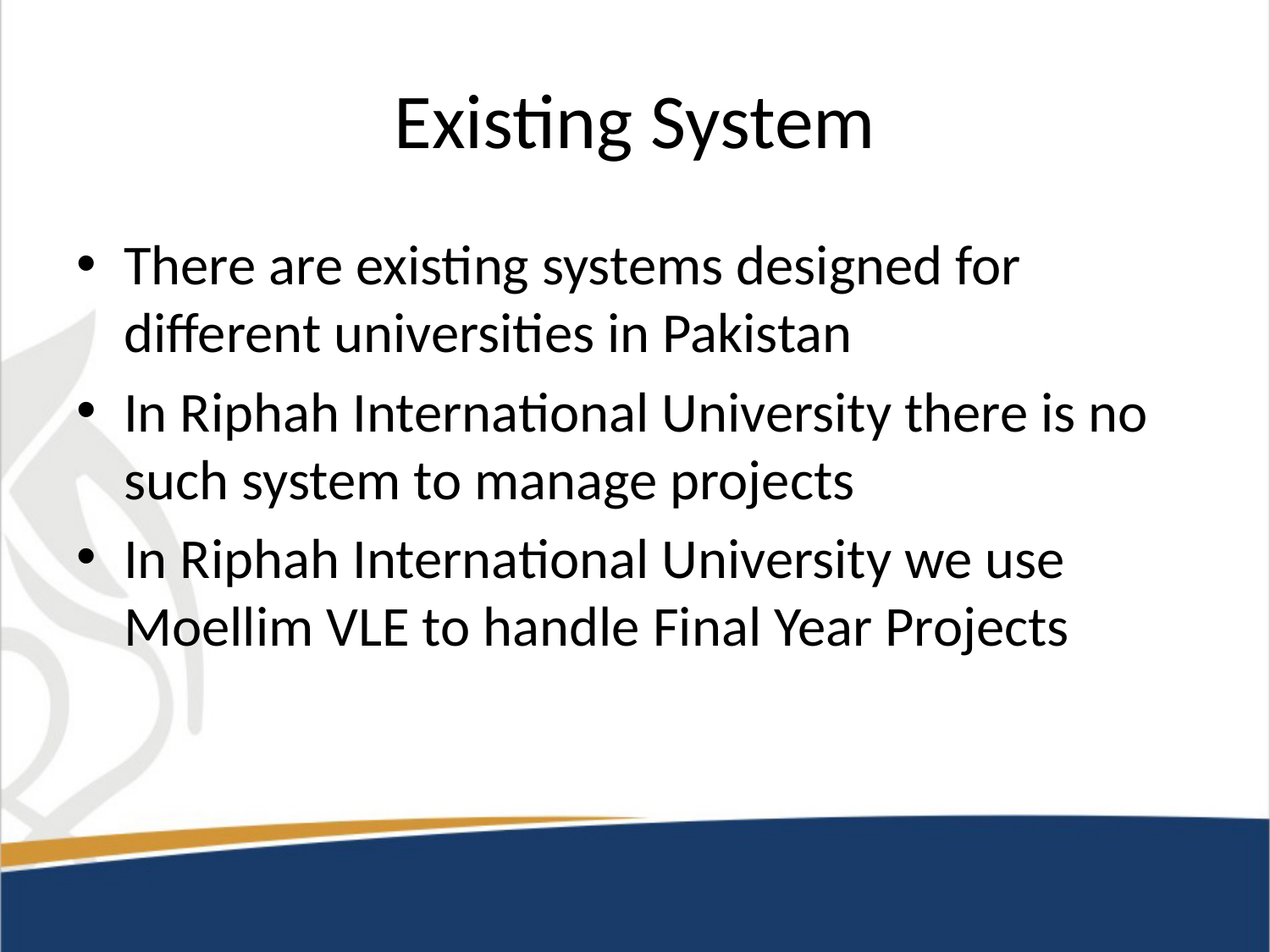

# Existing System
There are existing systems designed for different universities in Pakistan
In Riphah International University there is no such system to manage projects
In Riphah International University we use Moellim VLE to handle Final Year Projects